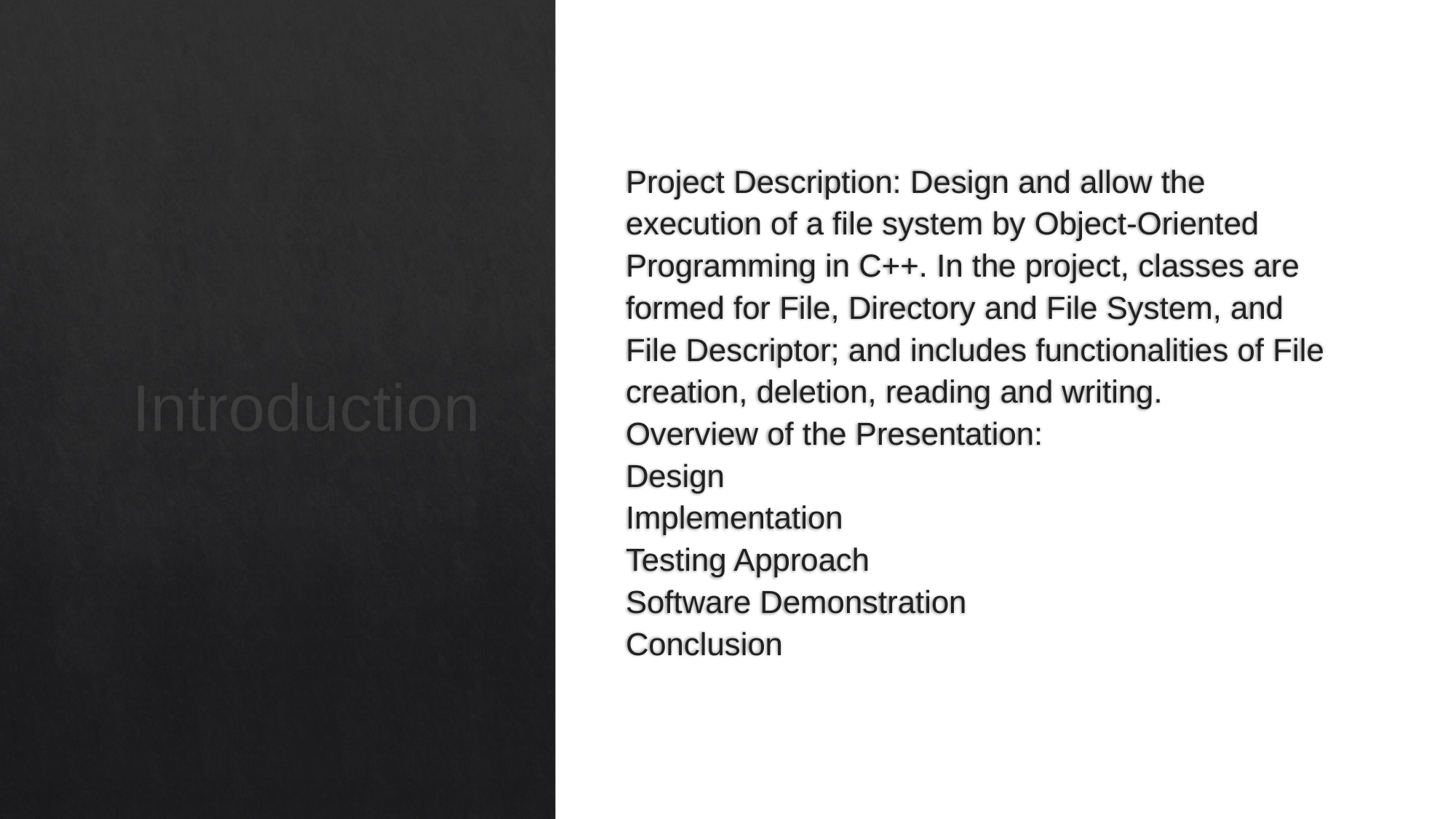

Project Description: Design and allow the execution of a file system by Object-Oriented Programming in C++. In the project, classes are formed for File, Directory and File System, and File Descriptor; and includes functionalities of File creation, deletion, reading and writing.
Overview of the Presentation:
Design
Implementation
Testing Approach
Software Demonstration
Conclusion
# Introduction